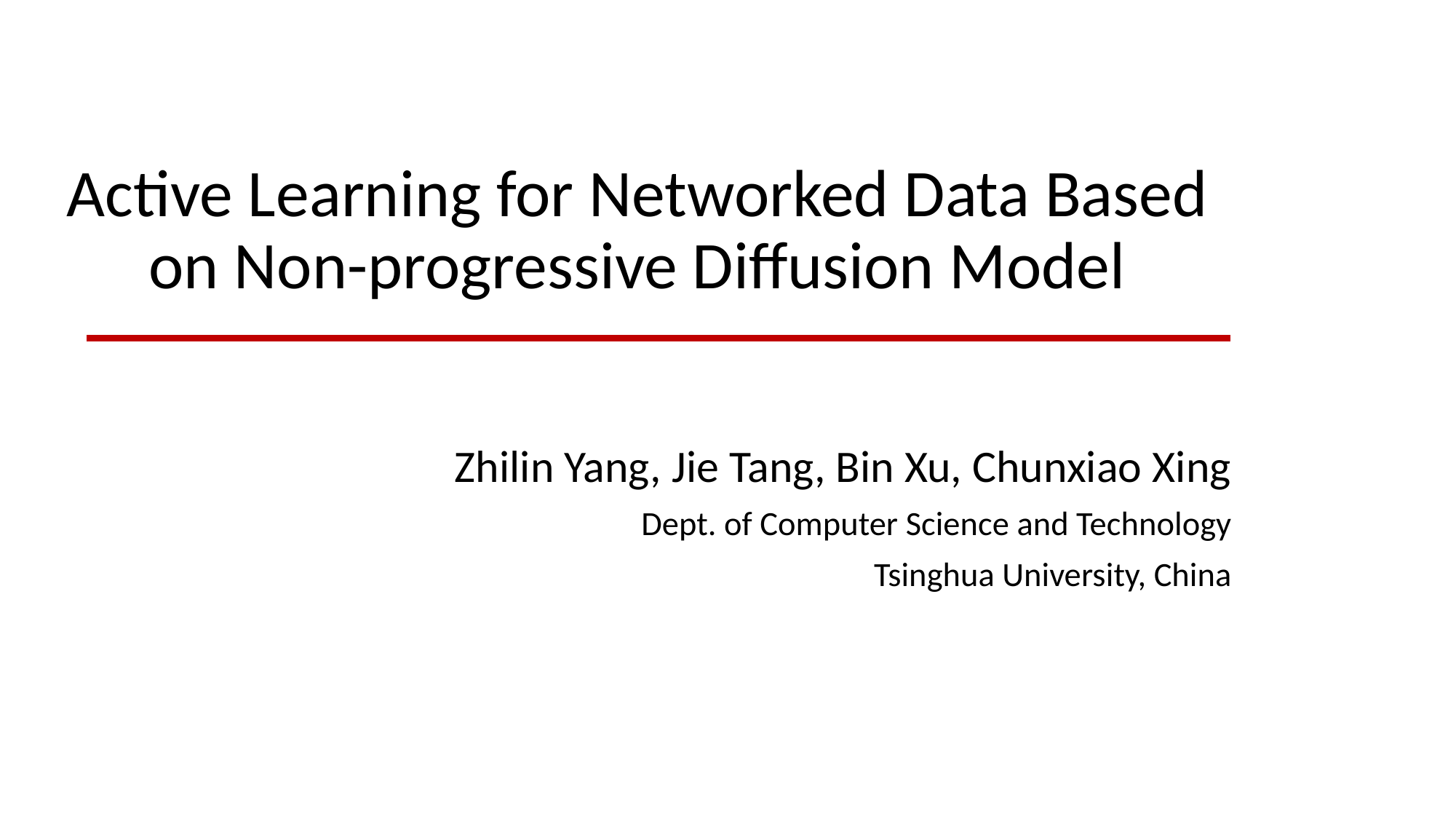

# Active Learning for Networked Data Based on Non-progressive Diffusion Model
Zhilin Yang, Jie Tang, Bin Xu, Chunxiao Xing
Dept. of Computer Science and Technology
Tsinghua University, China